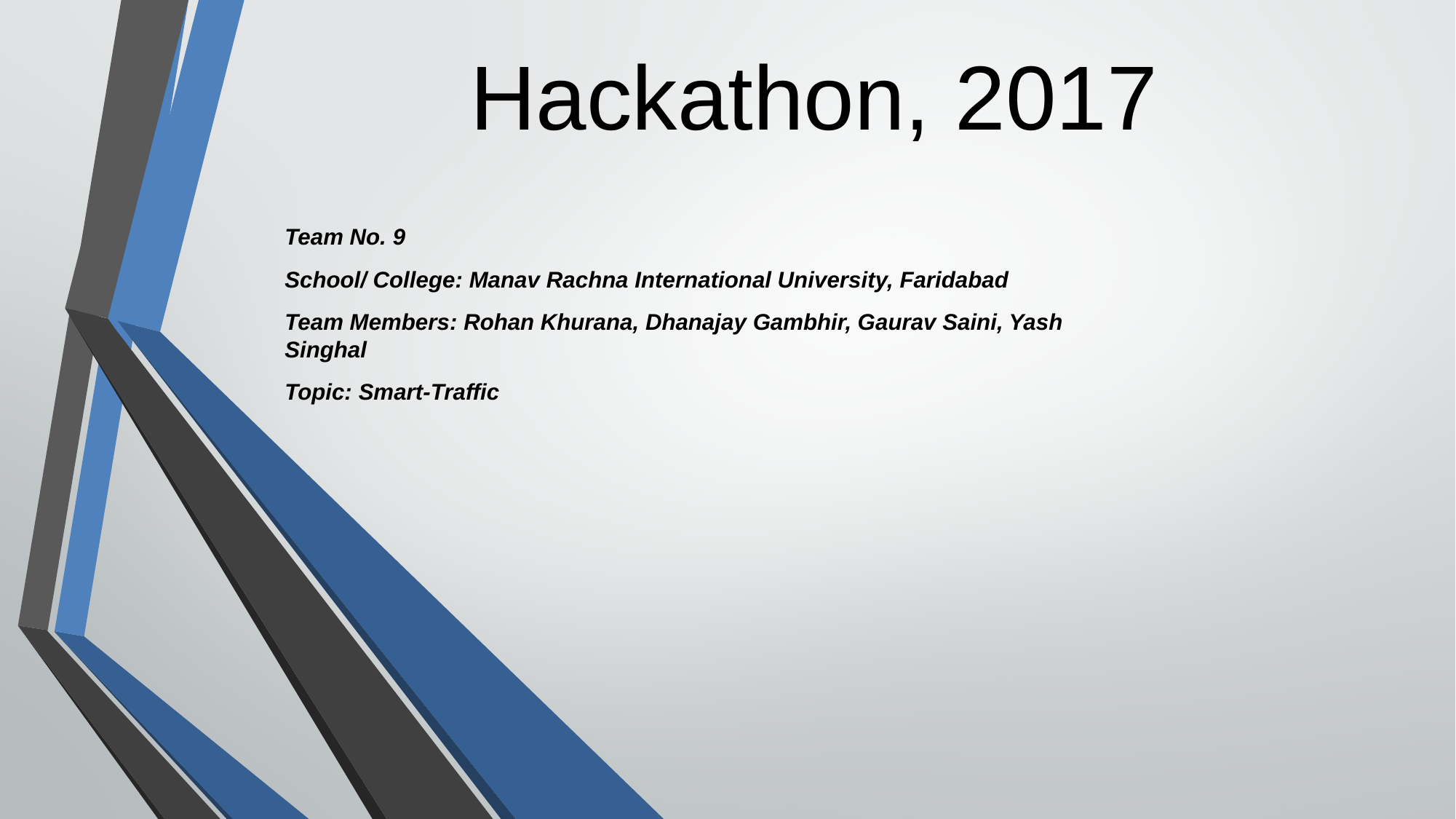

Hackathon, 2017
Team No. 9
School/ College: Manav Rachna International University, Faridabad
Team Members: Rohan Khurana, Dhanajay Gambhir, Gaurav Saini, Yash Singhal
Topic: Smart-Traffic